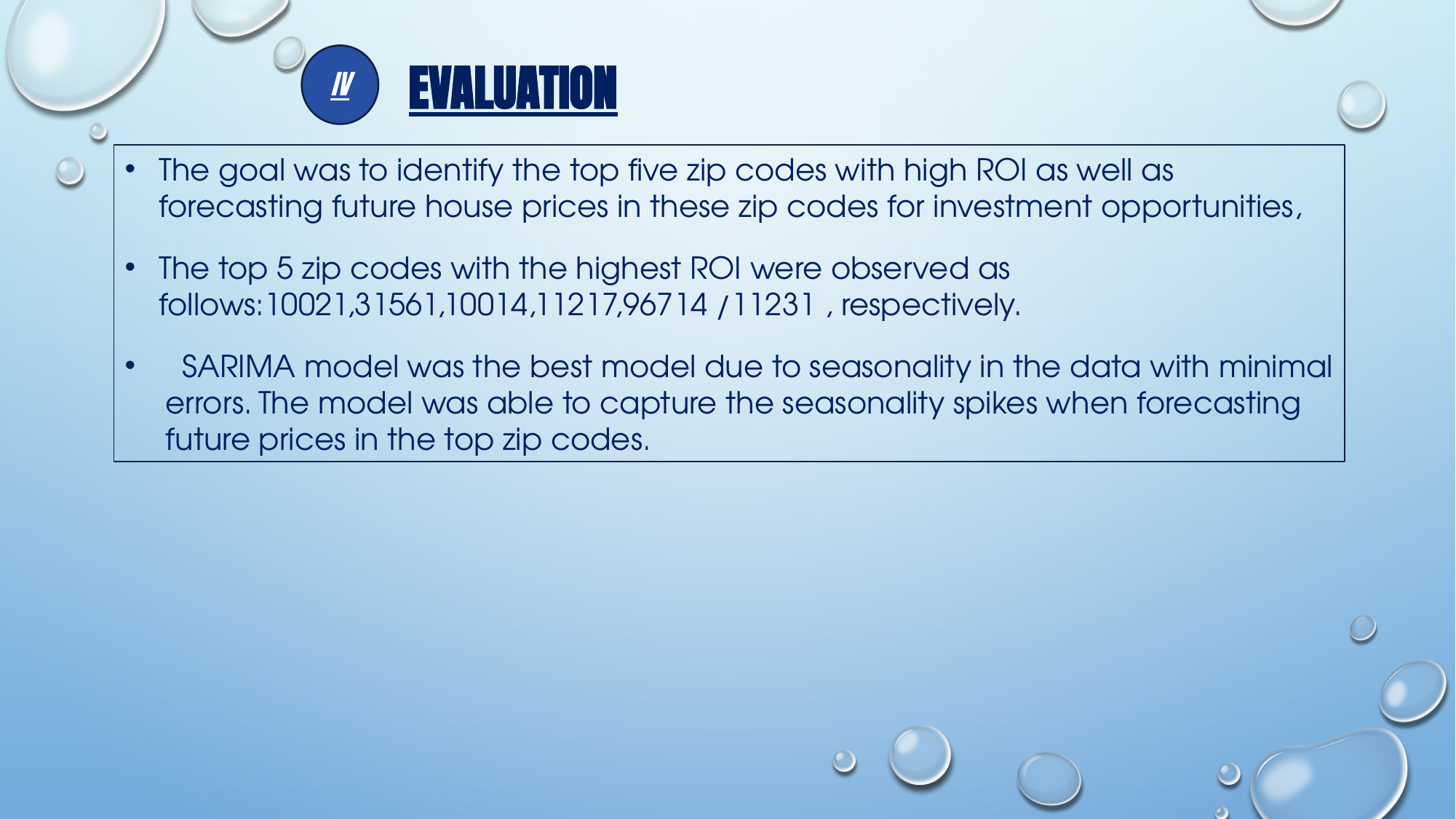

IV
EVALUATION
The goal was to identify the top five zip codes with high ROI as well as forecasting future house prices in these zip codes for investment opportunities,

The top 5 zip codes with the highest ROI were observed as follows:10021,31561,10014,11217,96714 /11231 , respectively.

  SARIMA model was the best model due to seasonality in the data with minimal errors. The model was able to capture the seasonality spikes when forecasting future prices in the top zip codes.